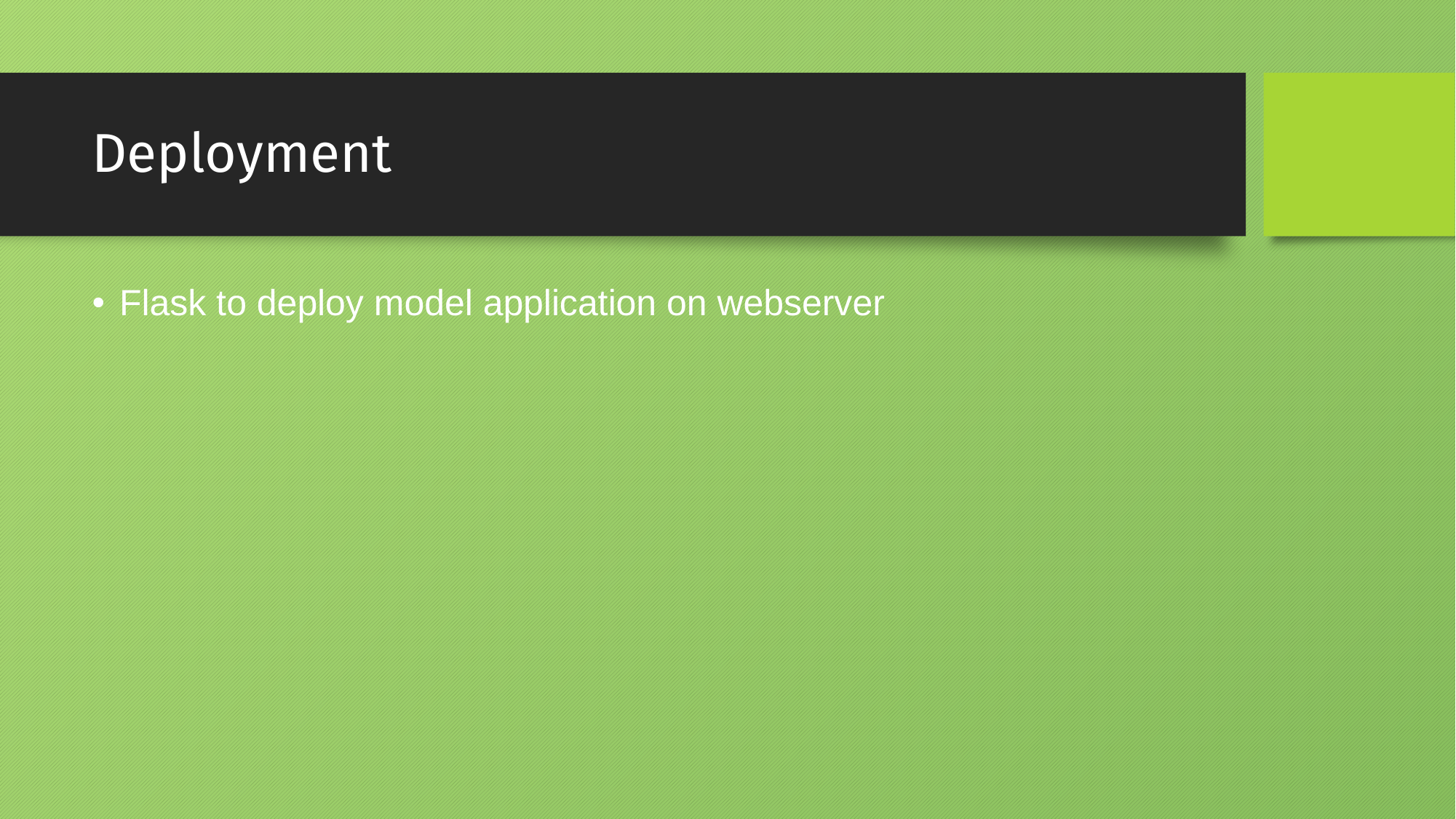

# Deployment
Flask to deploy model application on webserver